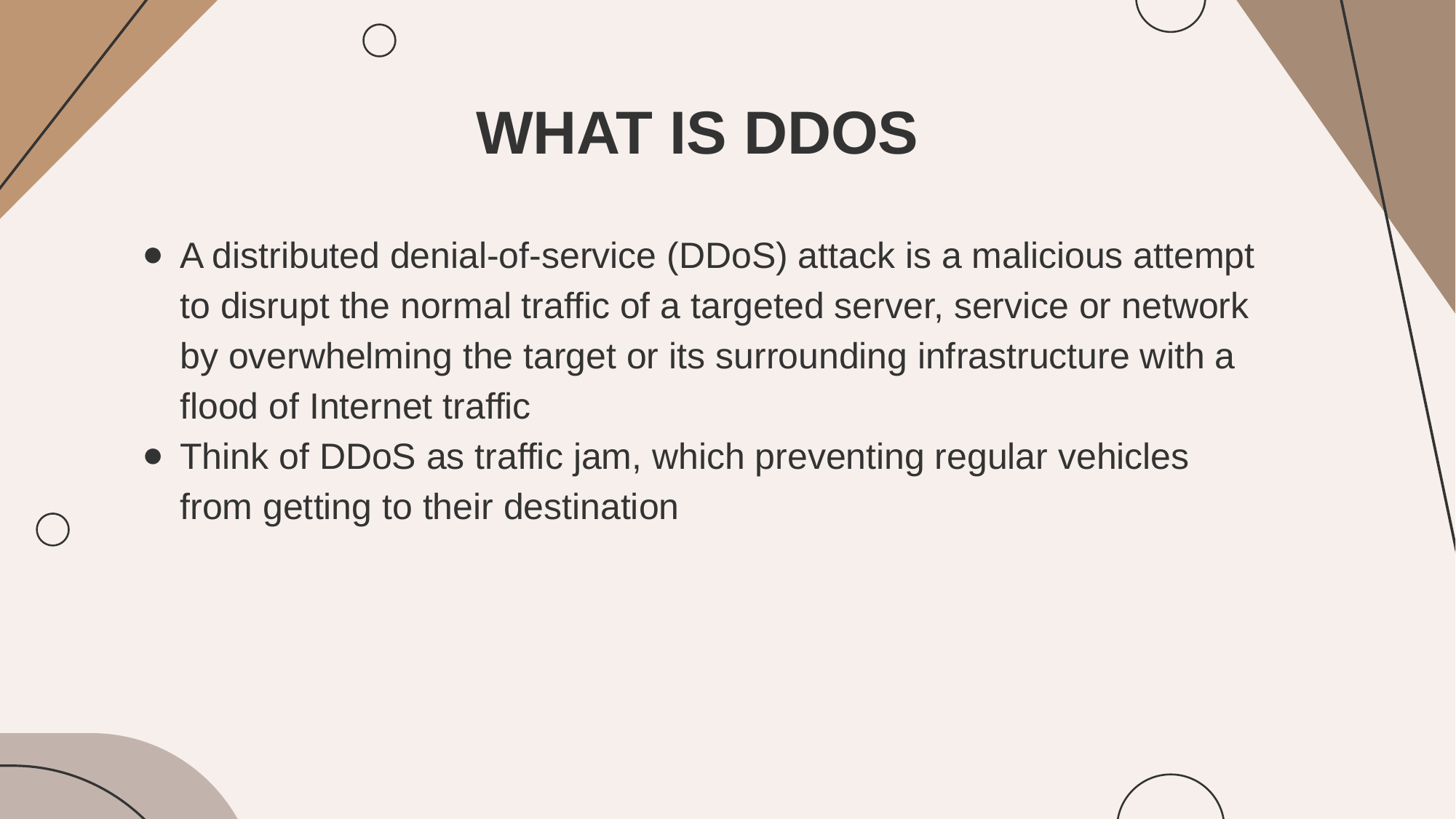

# WHAT IS DDOS
A distributed denial-of-service (DDoS) attack is a malicious attempt to disrupt the normal traffic of a targeted server, service or network by overwhelming the target or its surrounding infrastructure with a flood of Internet traffic
Think of DDoS as traffic jam, which preventing regular vehicles from getting to their destination